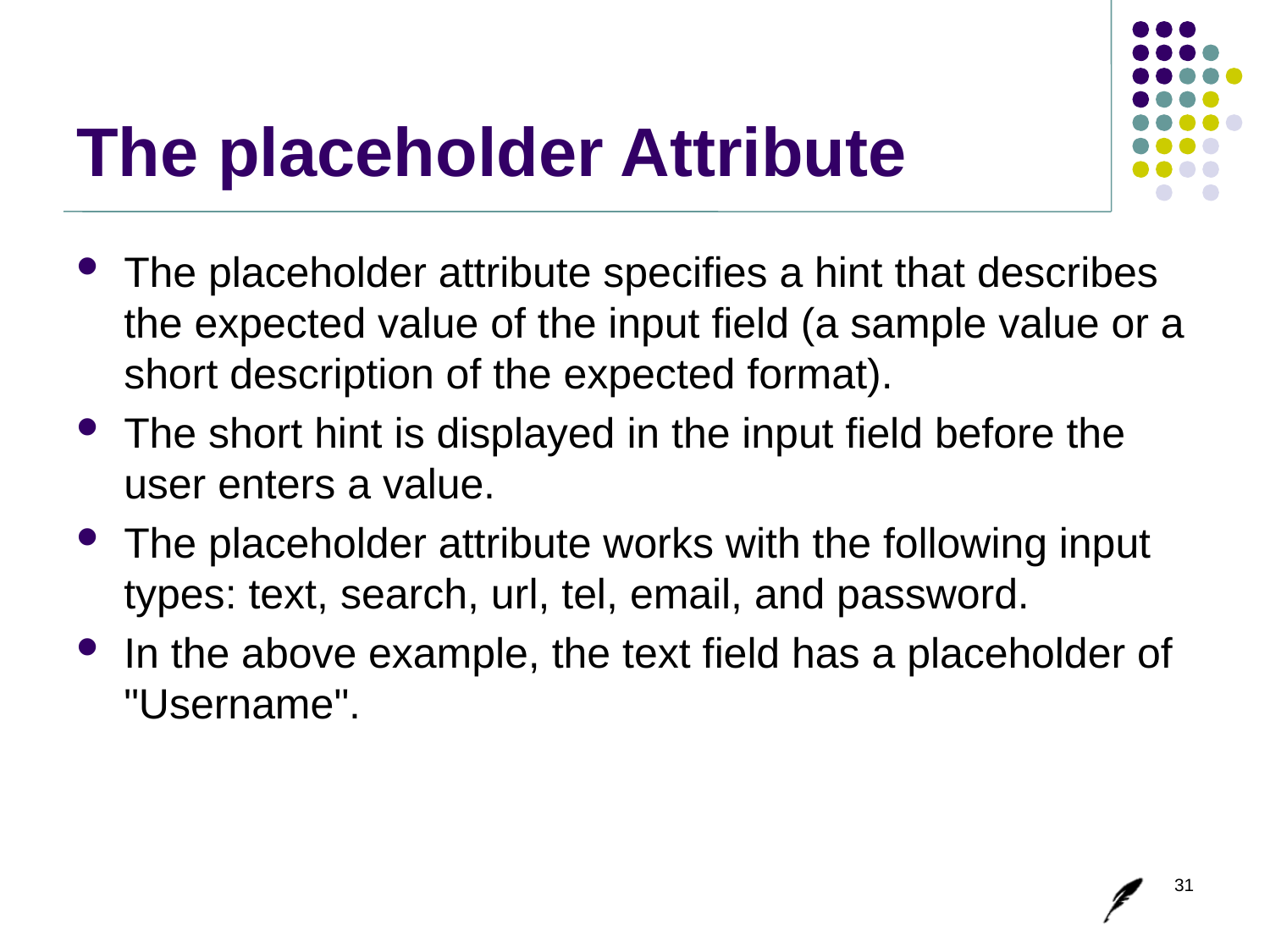

# The placeholder Attribute
The placeholder attribute specifies a hint that describes the expected value of the input field (a sample value or a short description of the expected format).
The short hint is displayed in the input field before the user enters a value.
The placeholder attribute works with the following input types: text, search, url, tel, email, and password.
In the above example, the text field has a placeholder of "Username".

31